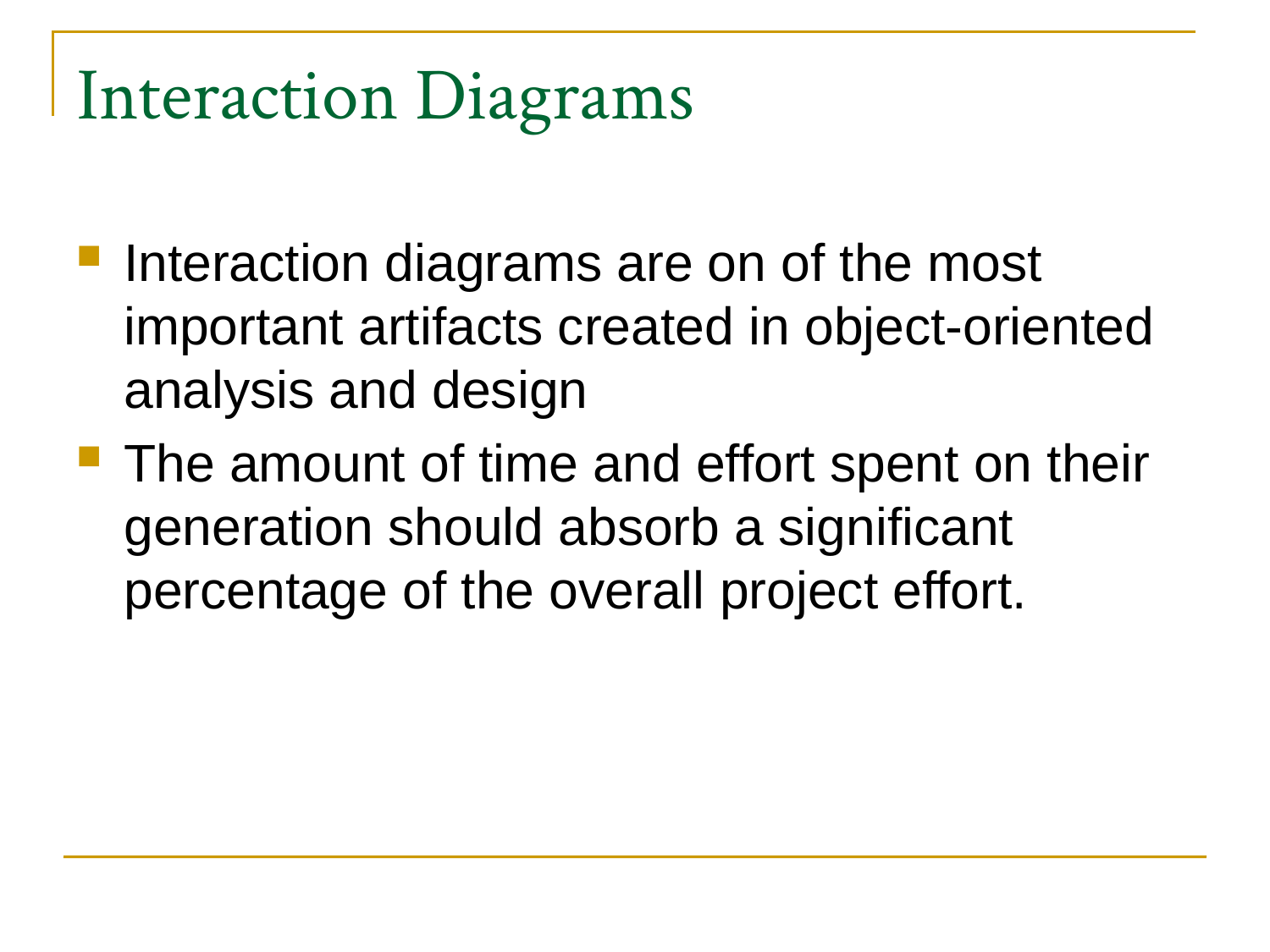

# Interaction Diagrams
Interaction diagrams are on of the most important artifacts created in object-oriented analysis and design
The amount of time and effort spent on their generation should absorb a significant percentage of the overall project effort.